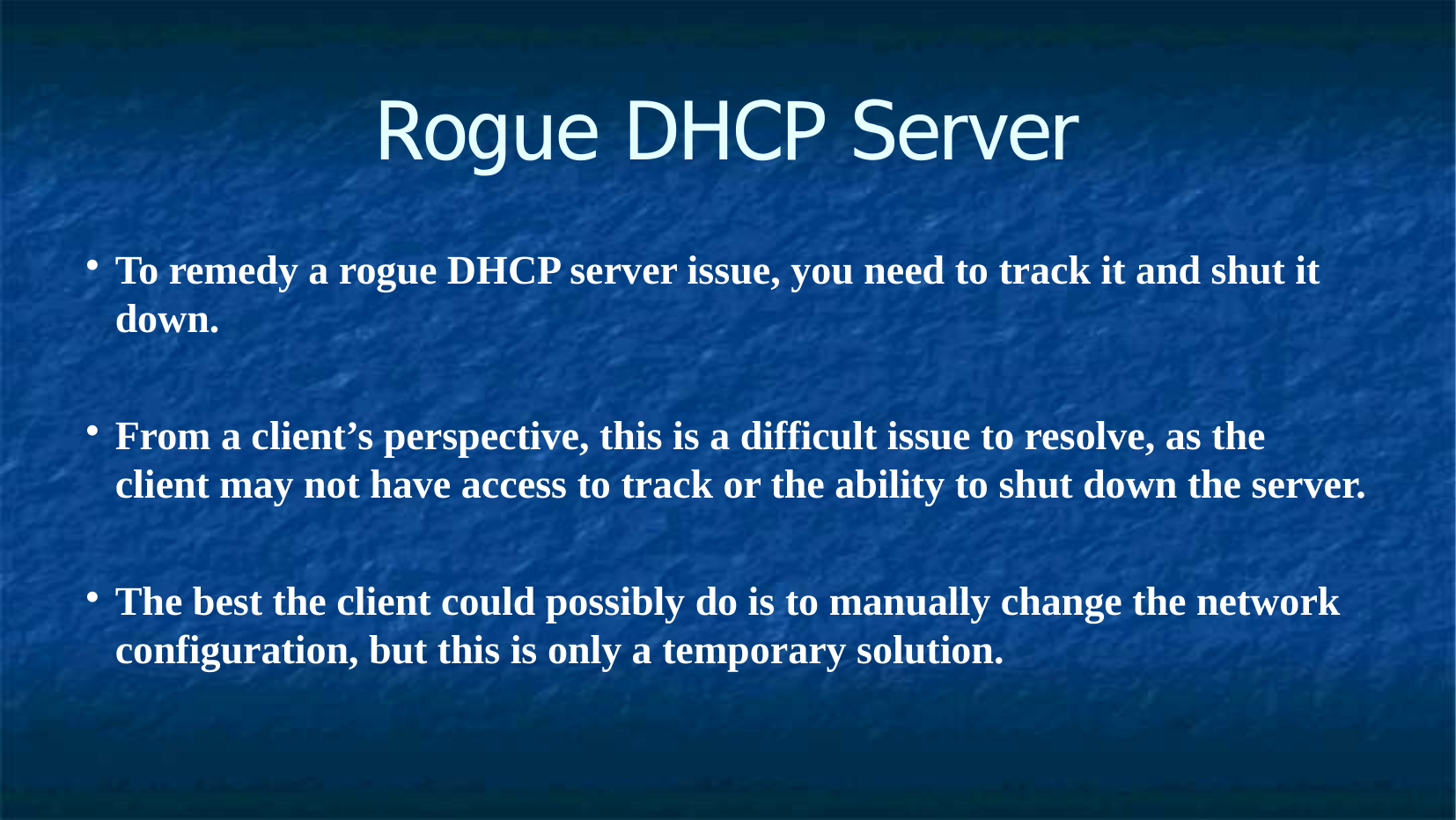

Rogue DHCP Server
To remedy a rogue DHCP server issue, you need to track it and shut it down.

From a client’s perspective, this is a difficult issue to resolve, as the client may not have access to track or the ability to shut down the server.

The best the client could possibly do is to manually change the network configuration, but this is only a temporary solution.